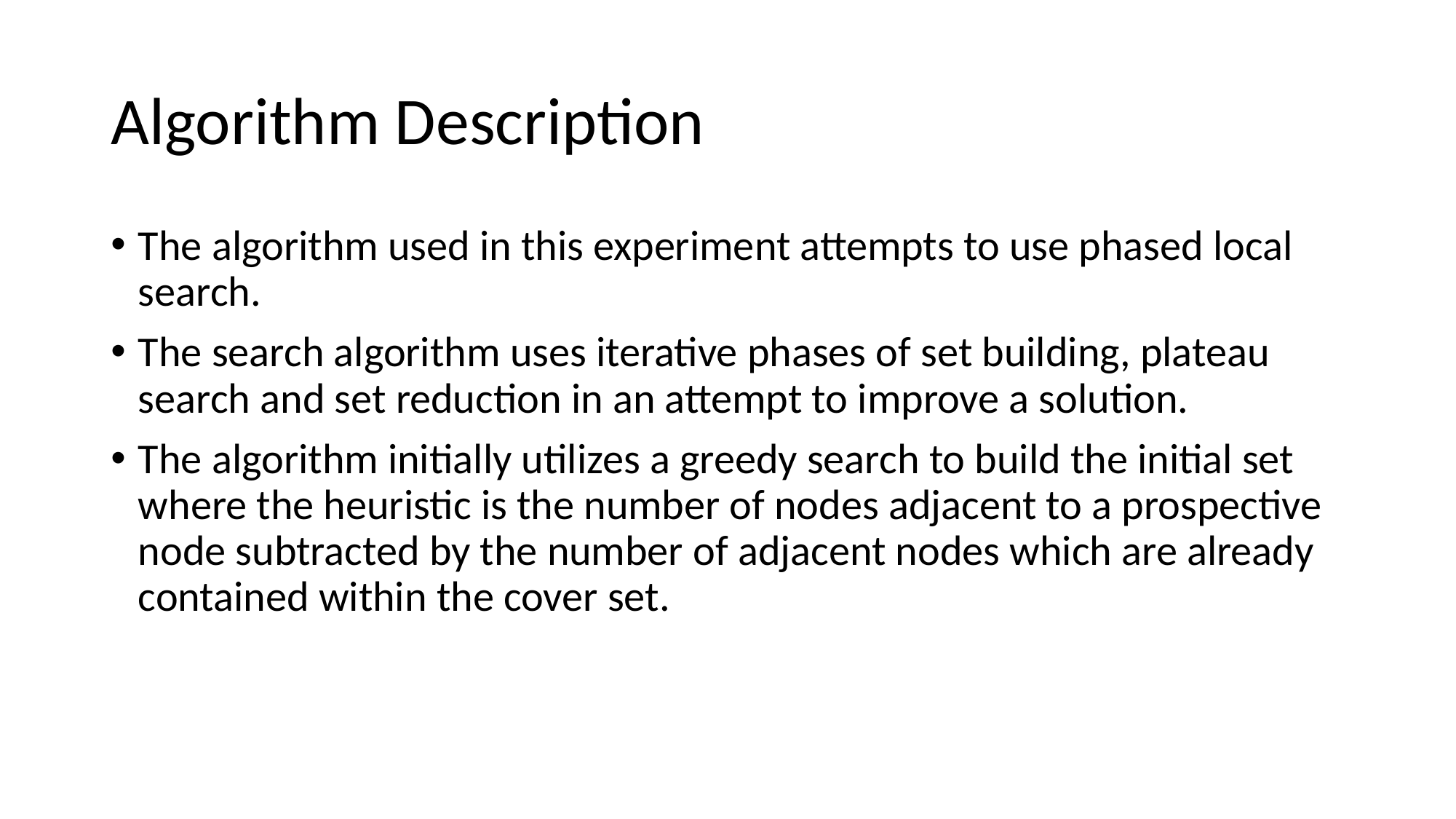

# Algorithm Description
The algorithm used in this experiment attempts to use phased local search.
The search algorithm uses iterative phases of set building, plateau search and set reduction in an attempt to improve a solution.
The algorithm initially utilizes a greedy search to build the initial set where the heuristic is the number of nodes adjacent to a prospective node subtracted by the number of adjacent nodes which are already contained within the cover set.